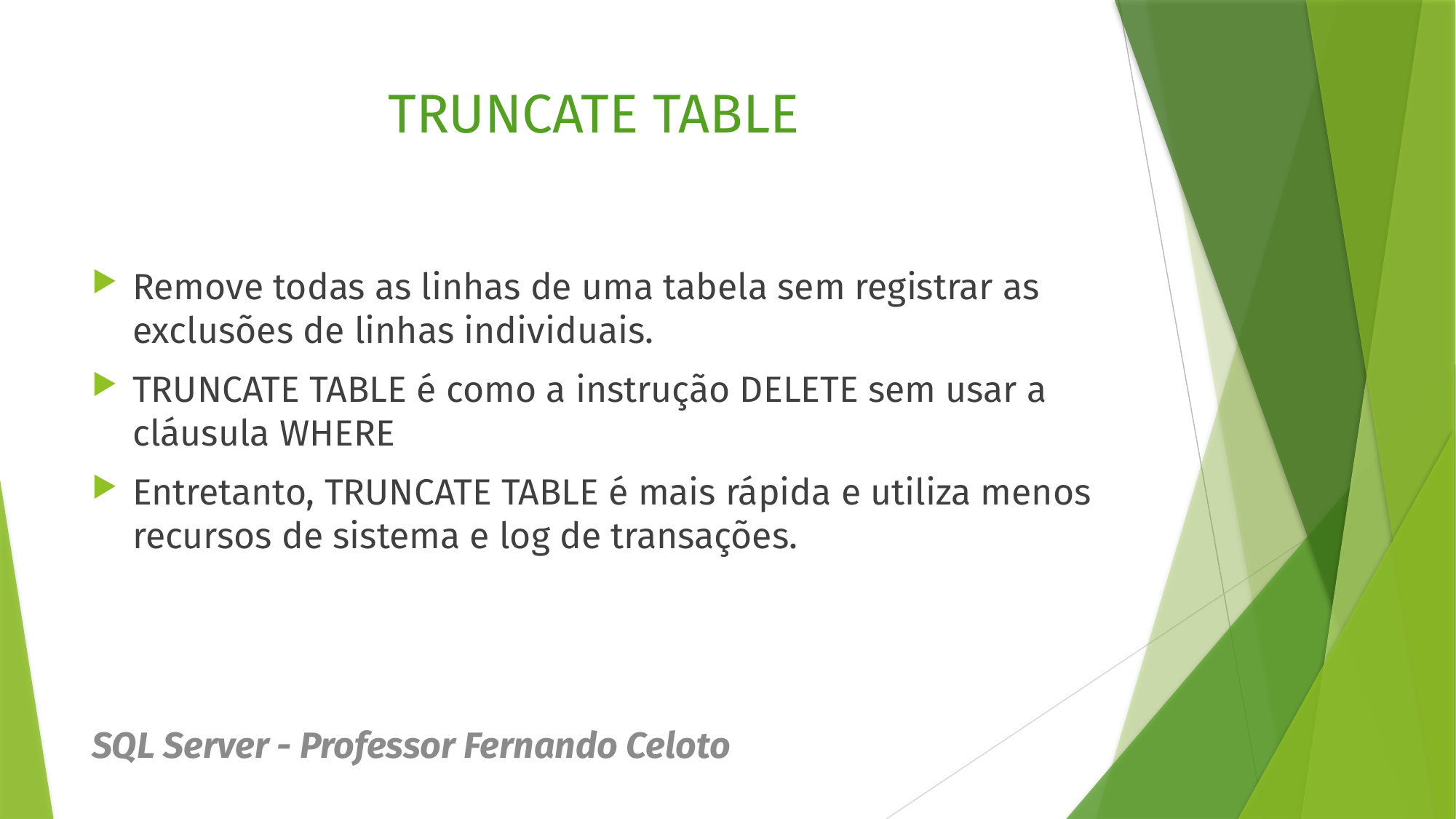

# TRUNCATE TABLE
Remove todas as linhas de uma tabela sem registrar as exclusões de linhas individuais.
TRUNCATE TABLE é como a instrução DELETE sem usar a cláusula WHERE
Entretanto, TRUNCATE TABLE é mais rápida e utiliza menos recursos de sistema e log de transações.
SQL Server - Professor Fernando Celoto